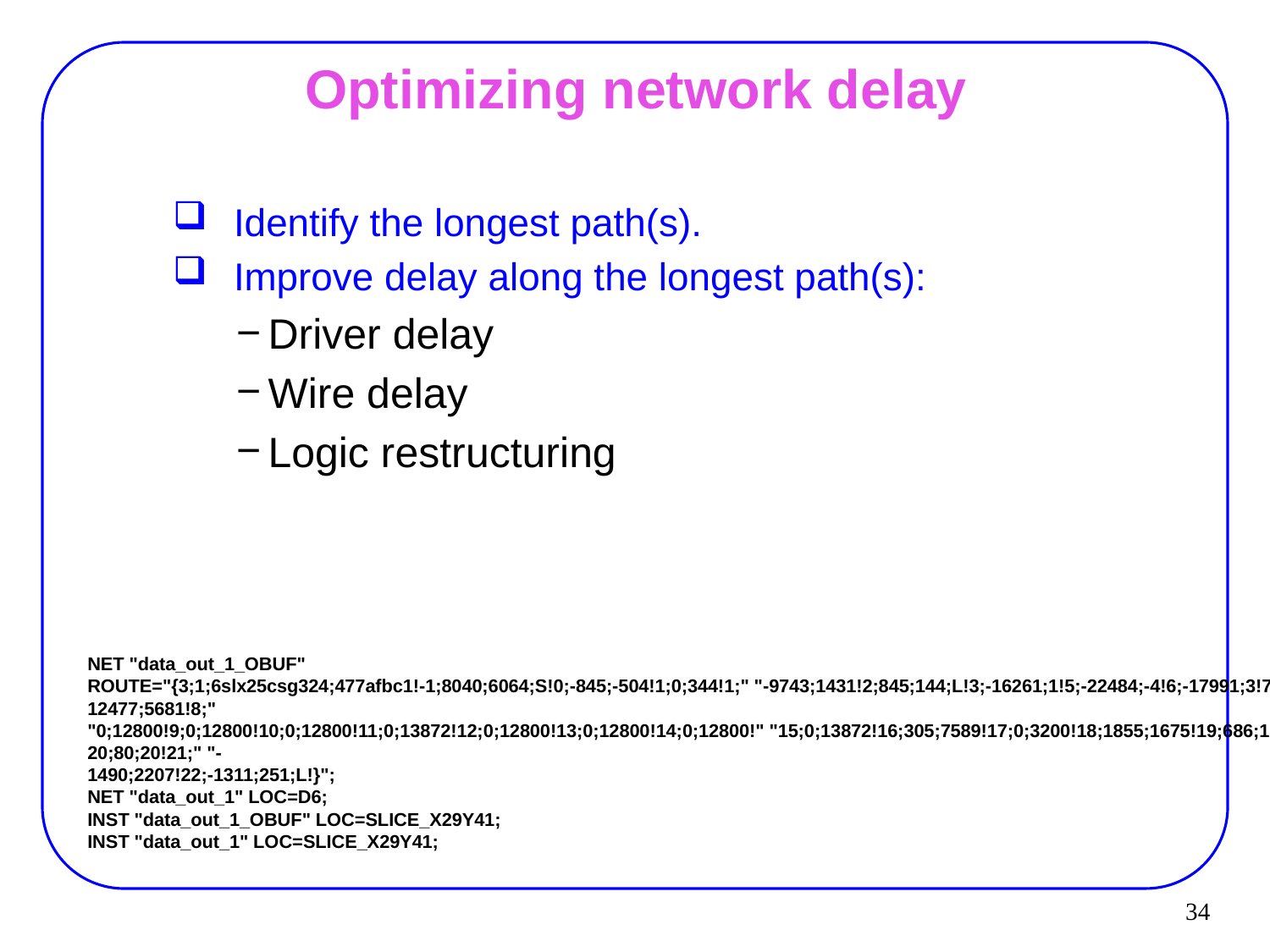

مرتضي صاحب الزماني
34
# Optimizing network delay
Identify the longest path(s).
Improve delay along the longest path(s):
Driver delay
Wire delay
Logic restructuring
NET "data_out_1_OBUF"
ROUTE="{3;1;6slx25csg324;477afbc1!-1;8040;6064;S!0;-845;-504!1;0;344!1;" "-9743;1431!2;845;144;L!3;-16261;1!5;-22484;-4!6;-17991;3!7;-12477;5681!8;"
"0;12800!9;0;12800!10;0;12800!11;0;13872!12;0;12800!13;0;12800!14;0;12800!" "15;0;13872!16;305;7589!17;0;3200!18;1855;1675!19;686;18!20;80;20!21;" "-
1490;2207!22;-1311;251;L!}";
NET "data_out_1" LOC=D6;
INST "data_out_1_OBUF" LOC=SLICE_X29Y41;
INST "data_out_1" LOC=SLICE_X29Y41;